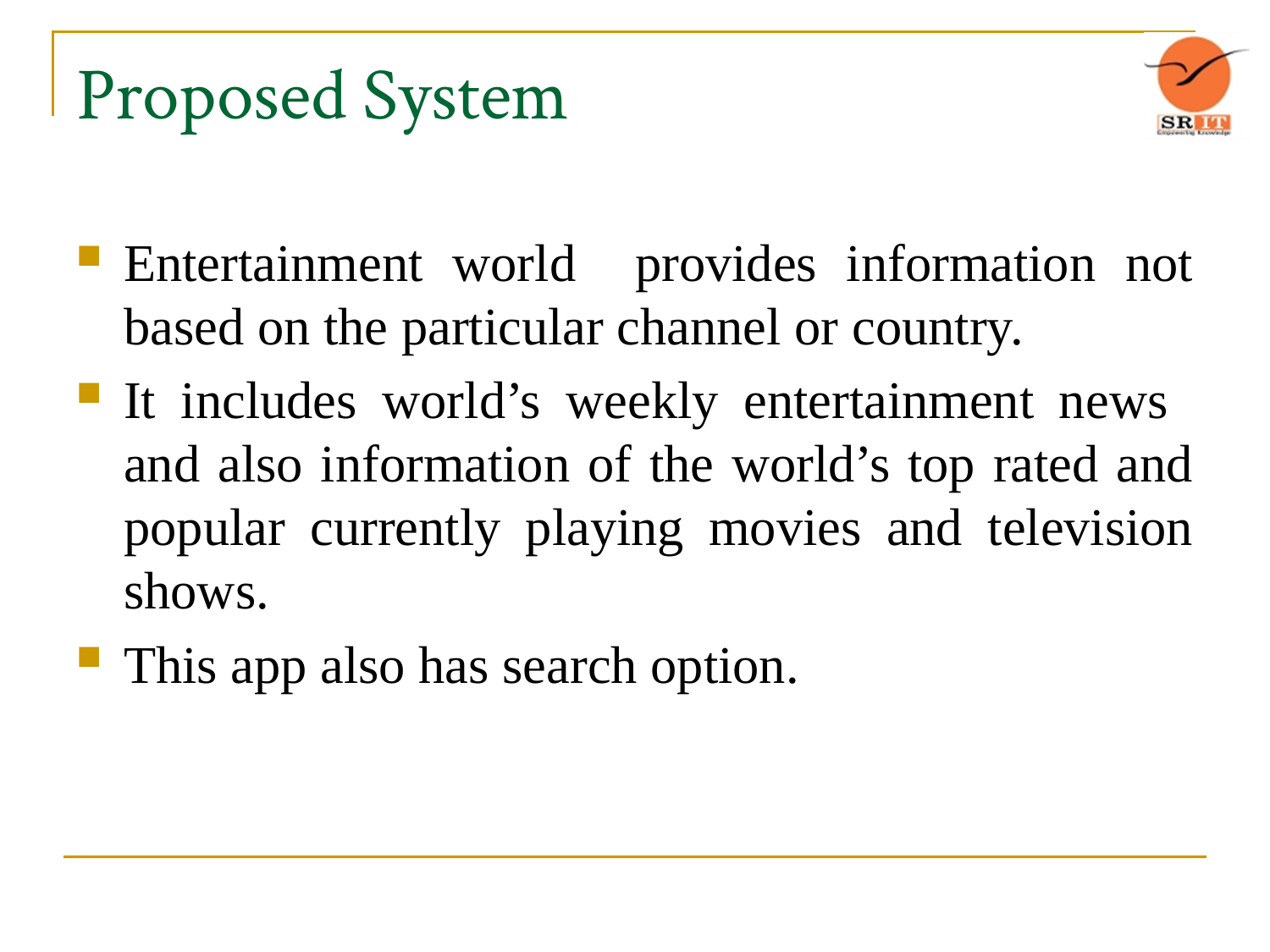

# Proposed System
Entertainment world  provides information not based on the particular channel or country.
It includes world’s weekly entertainment news  and also information of the world’s top rated and popular currently playing movies and television shows.
This app also has search option.